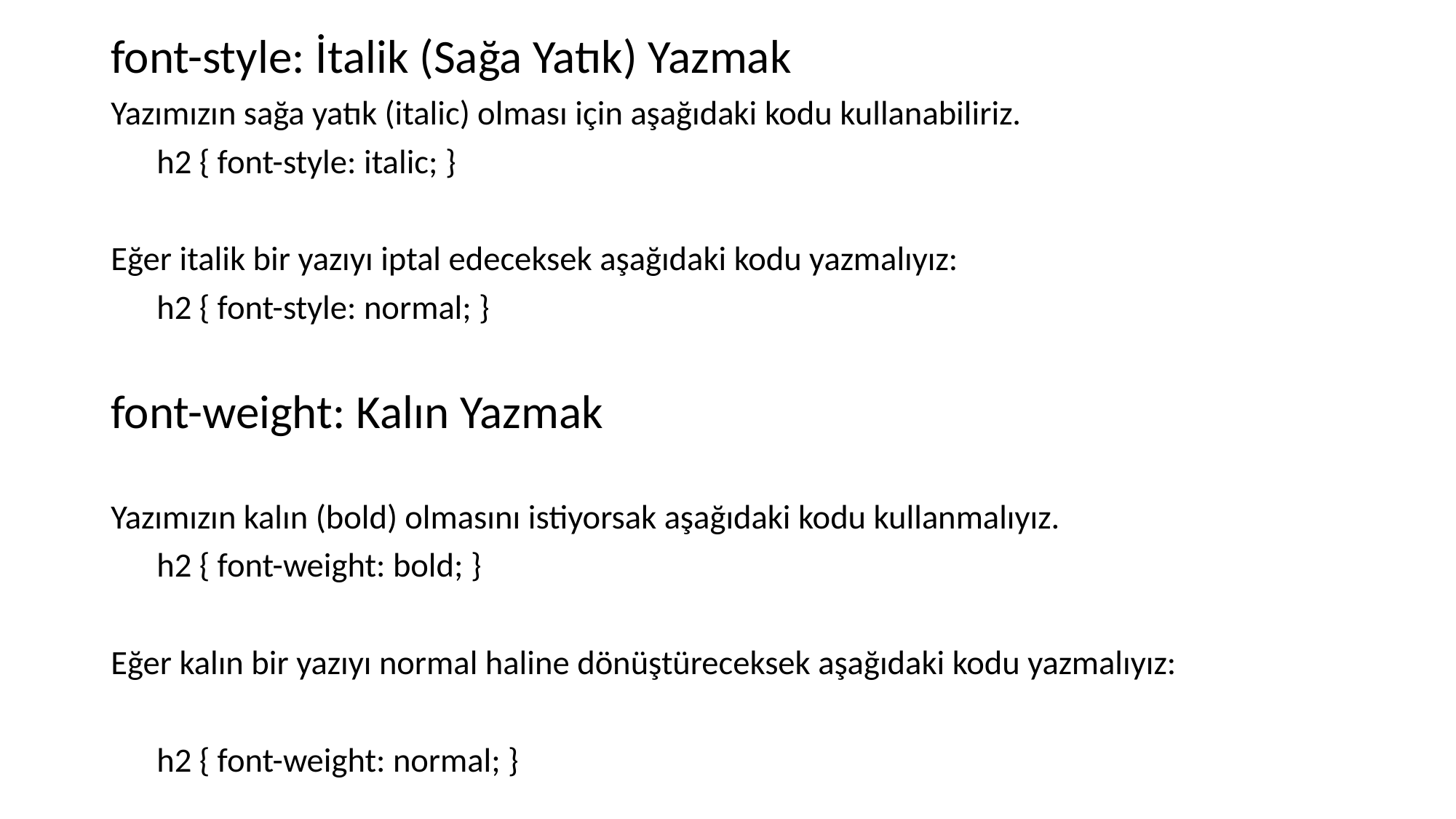

font-style: İtalik (Sağa Yatık) Yazmak
Yazımızın sağa yatık (italic) olması için aşağıdaki kodu kullanabiliriz.
      h2 { font-style: italic; }

Eğer italik bir yazıyı iptal edeceksek aşağıdaki kodu yazmalıyız:
      h2 { font-style: normal; }

font-weight: Kalın Yazmak

Yazımızın kalın (bold) olmasını istiyorsak aşağıdaki kodu kullanmalıyız.
      h2 { font-weight: bold; }

Eğer kalın bir yazıyı normal haline dönüştüreceksek aşağıdaki kodu yazmalıyız:

      h2 { font-weight: normal; }